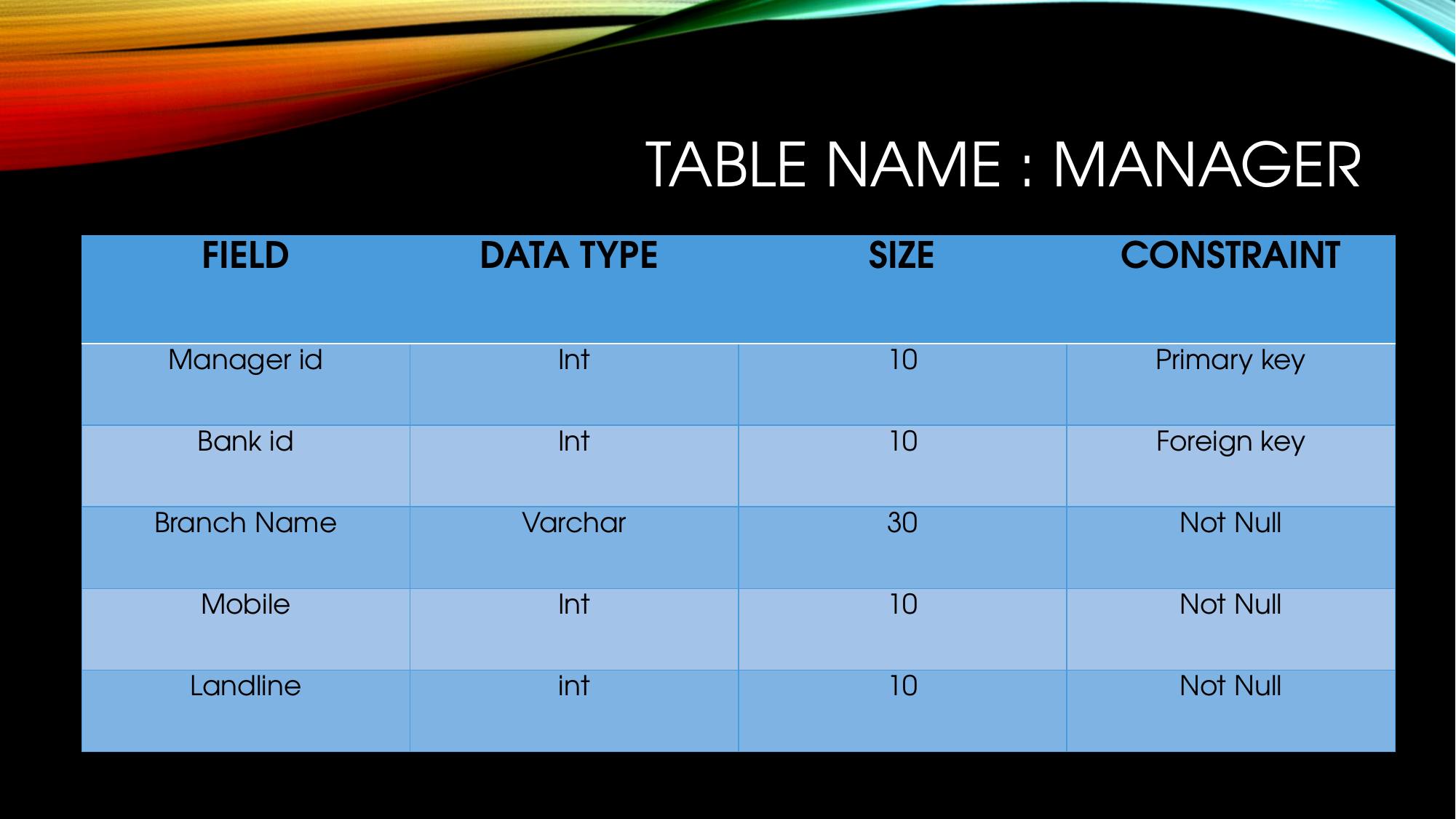

# TABLE NAME : MANAGER
| FIELD | DATA TYPE | SIZE | CONSTRAINT |
| --- | --- | --- | --- |
| Manager id | Int | 10 | Primary key |
| Bank id | Int | 10 | Foreign key |
| Branch Name | Varchar | 30 | Not Null |
| Mobile | Int | 10 | Not Null |
| Landline | int | 10 | Not Null |